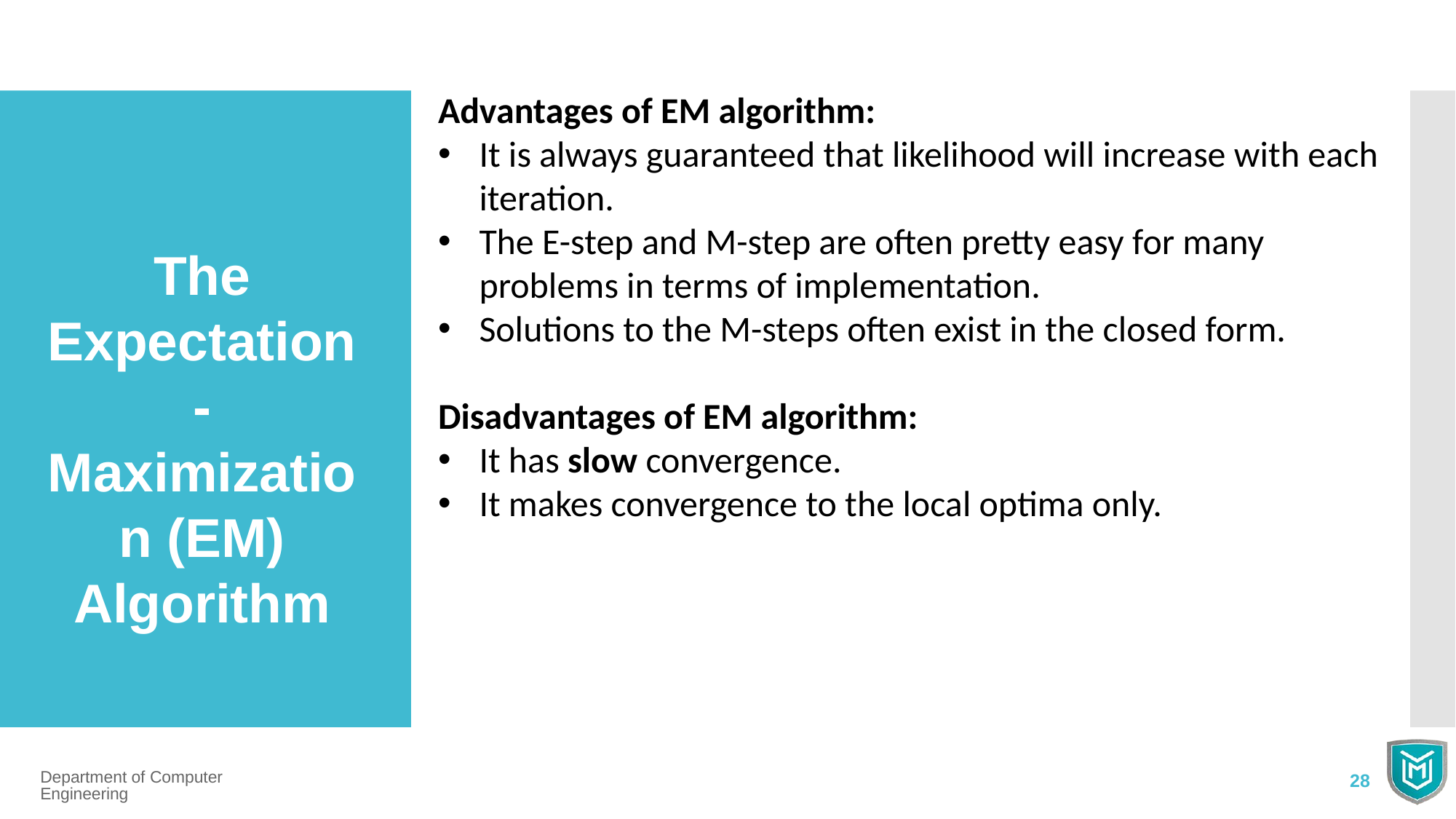

Advantages of EM algorithm:
It is always guaranteed that likelihood will increase with each iteration.
The E-step and M-step are often pretty easy for many problems in terms of implementation.
Solutions to the M-steps often exist in the closed form.

Disadvantages of EM algorithm:
It has slow convergence.
It makes convergence to the local optima only.
The Expectation-Maximization (EM) Algorithm
Department of Computer Engineering
28